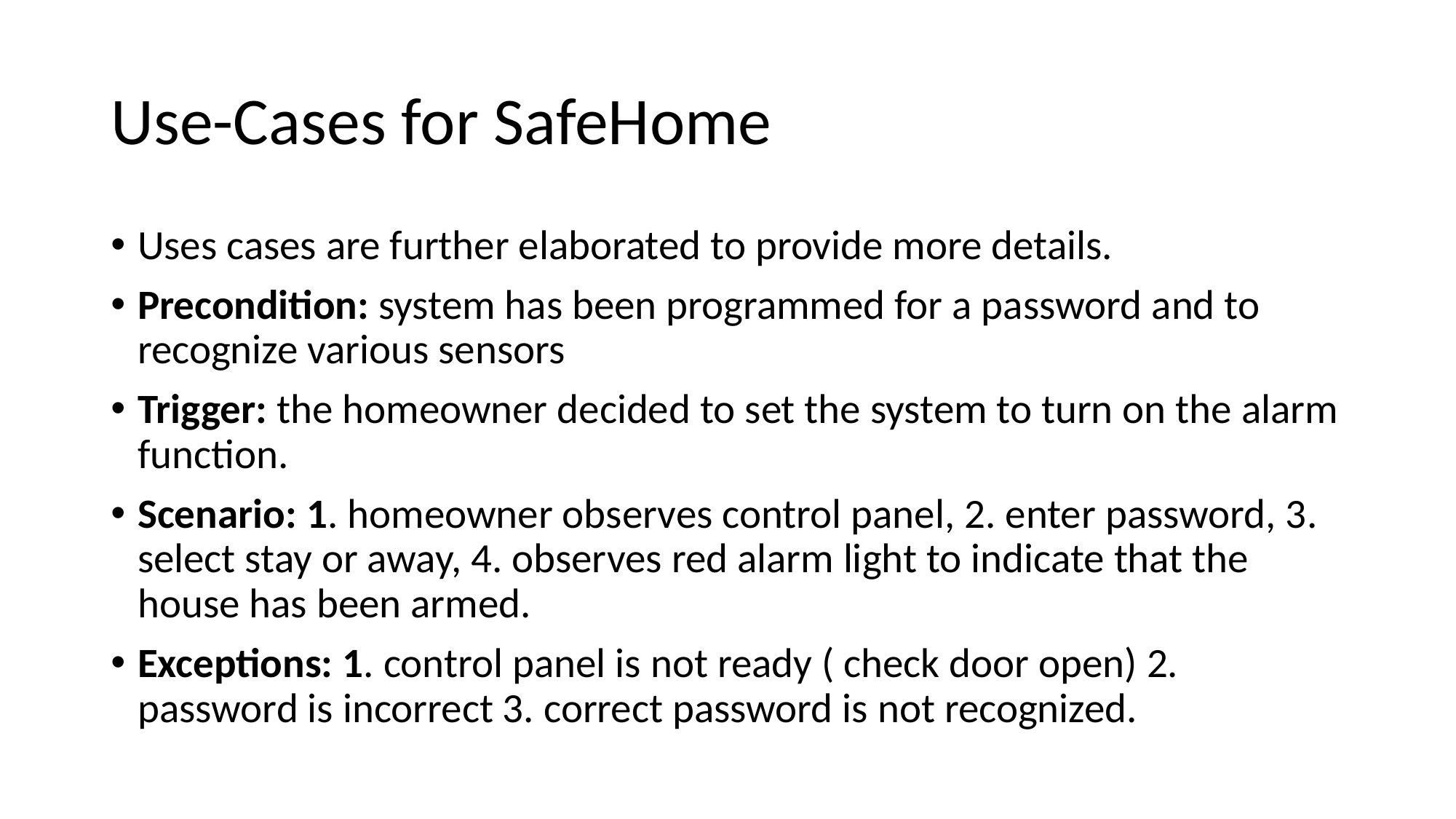

# Use-Cases for SafeHome
Uses cases are further elaborated to provide more details.
Precondition: system has been programmed for a password and to recognize various sensors
Trigger: the homeowner decided to set the system to turn on the alarm function.
Scenario: 1. homeowner observes control panel, 2. enter password, 3. select stay or away, 4. observes red alarm light to indicate that the house has been armed.
Exceptions: 1. control panel is not ready ( check door open) 2. password is incorrect 3. correct password is not recognized.